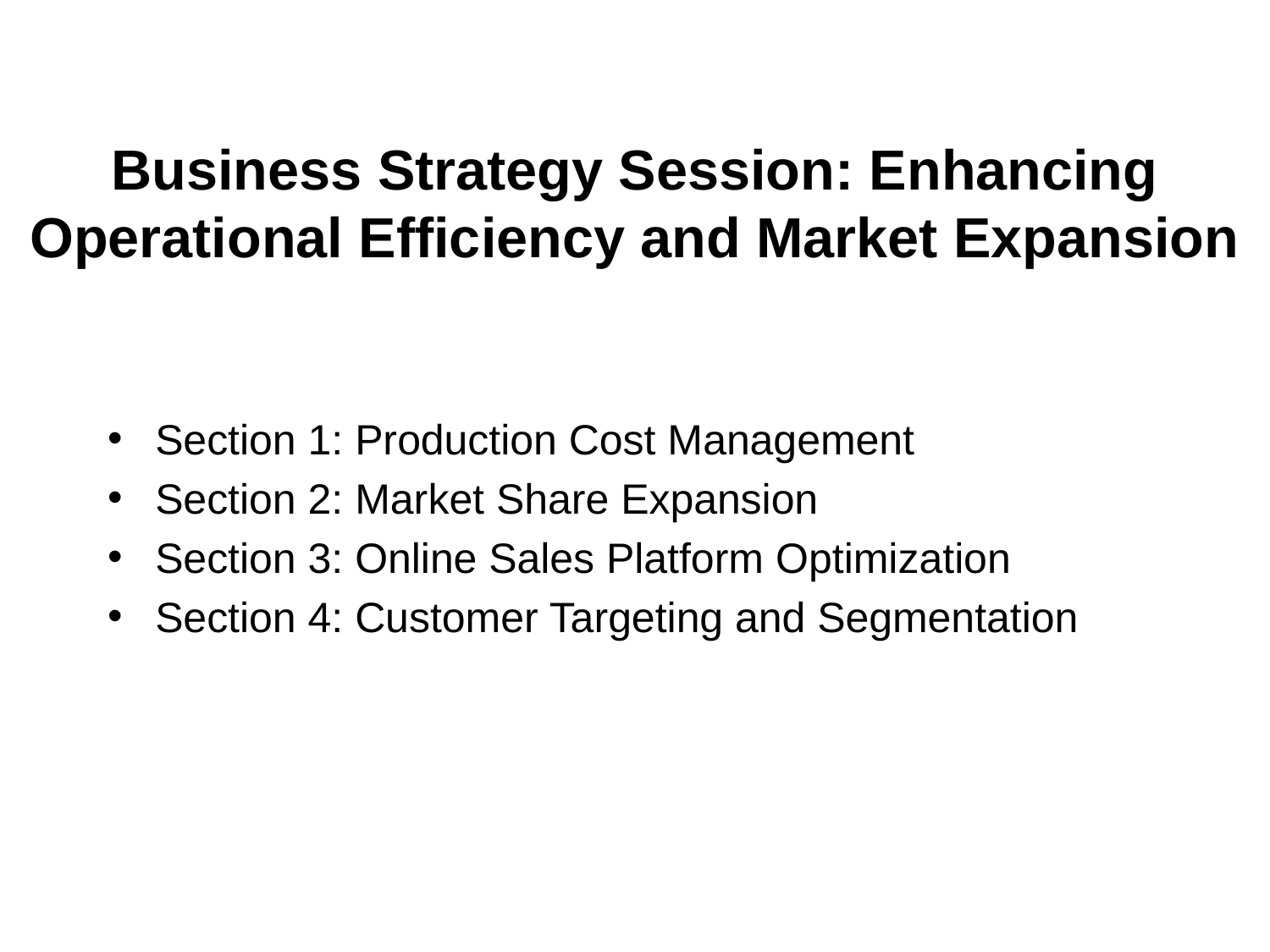

# Business Strategy Session: Enhancing Operational Efficiency and Market Expansion
Section 1: Production Cost Management
Section 2: Market Share Expansion
Section 3: Online Sales Platform Optimization
Section 4: Customer Targeting and Segmentation